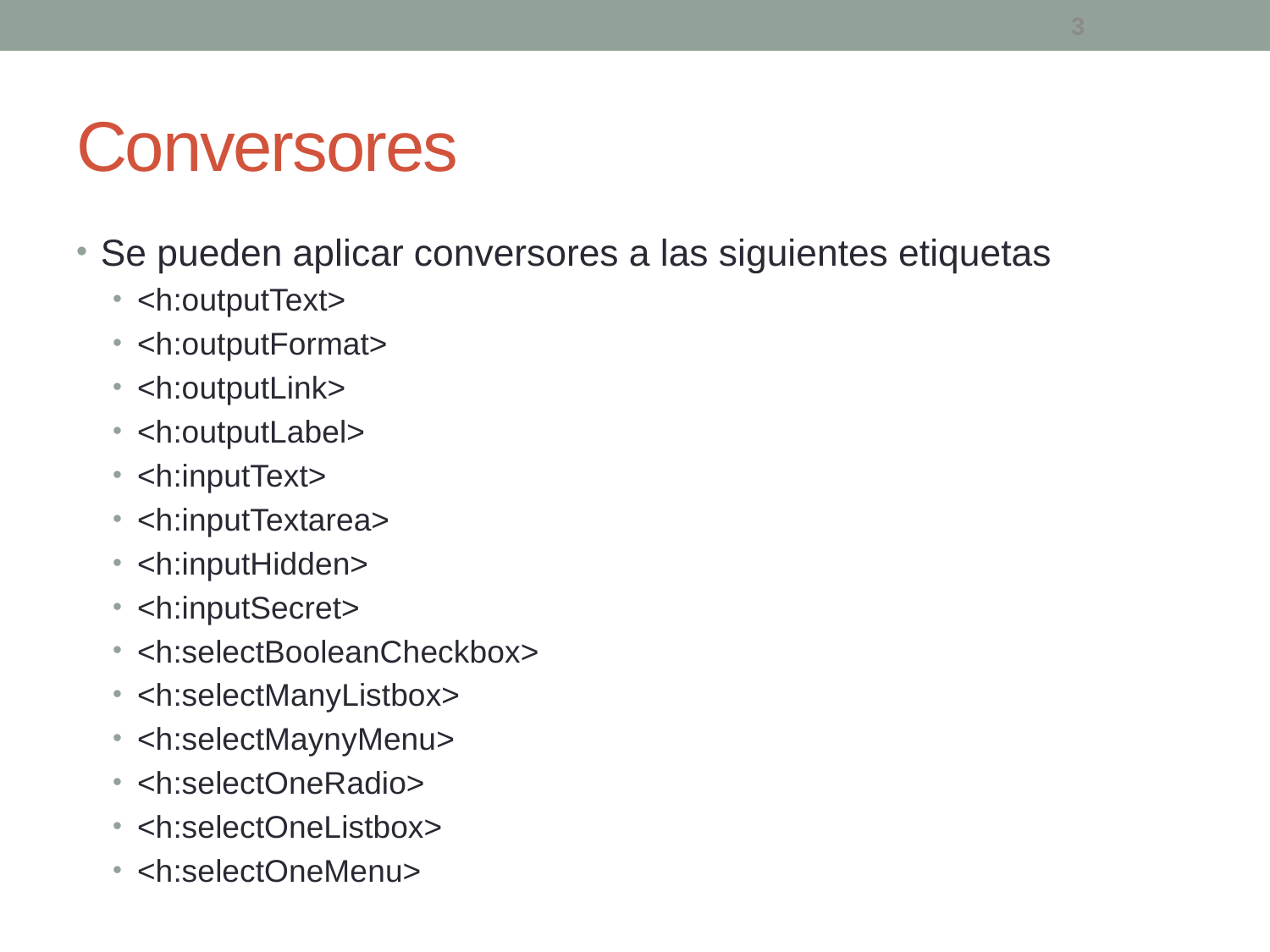

3
# Conversores
Se pueden aplicar conversores a las siguientes etiquetas
<h:outputText>
<h:outputFormat>
<h:outputLink>
<h:outputLabel>
<h:inputText>
<h:inputTextarea>
<h:inputHidden>
<h:inputSecret>
<h:selectBooleanCheckbox>
<h:selectManyListbox>
<h:selectMaynyMenu>
<h:selectOneRadio>
<h:selectOneListbox>
<h:selectOneMenu>